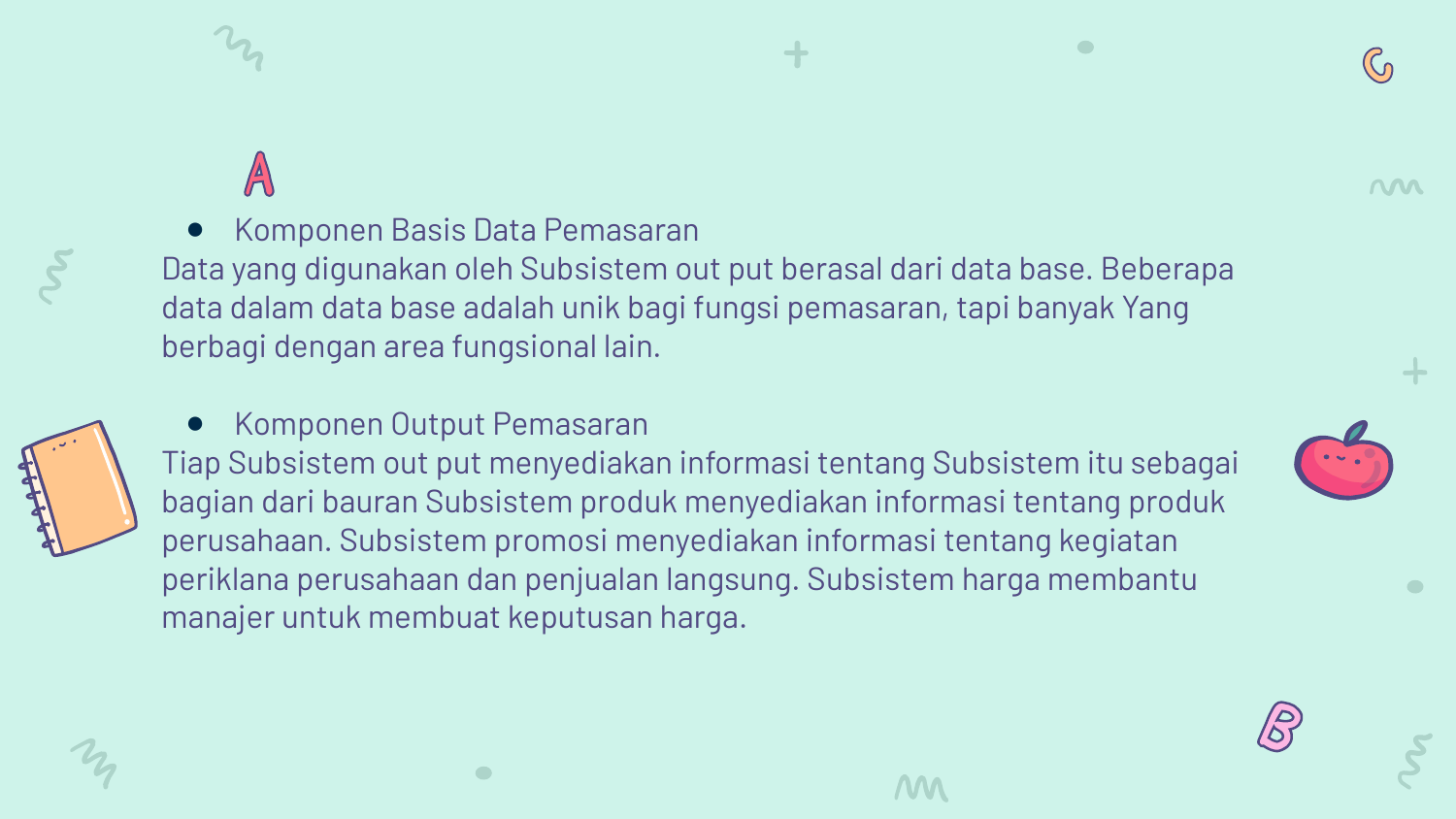

#
Komponen Basis Data Pemasaran
Data yang digunakan oleh Subsistem out put berasal dari data base. Beberapa data dalam data base adalah unik bagi fungsi pemasaran, tapi banyak Yang berbagi dengan area fungsional lain.

Komponen Output Pemasaran
Tiap Subsistem out put menyediakan informasi tentang Subsistem itu sebagai bagian dari bauran Subsistem produk menyediakan informasi tentang produk perusahaan. Subsistem promosi menyediakan informasi tentang kegiatan periklana perusahaan dan penjualan langsung. Subsistem harga membantu manajer untuk membuat keputusan harga.